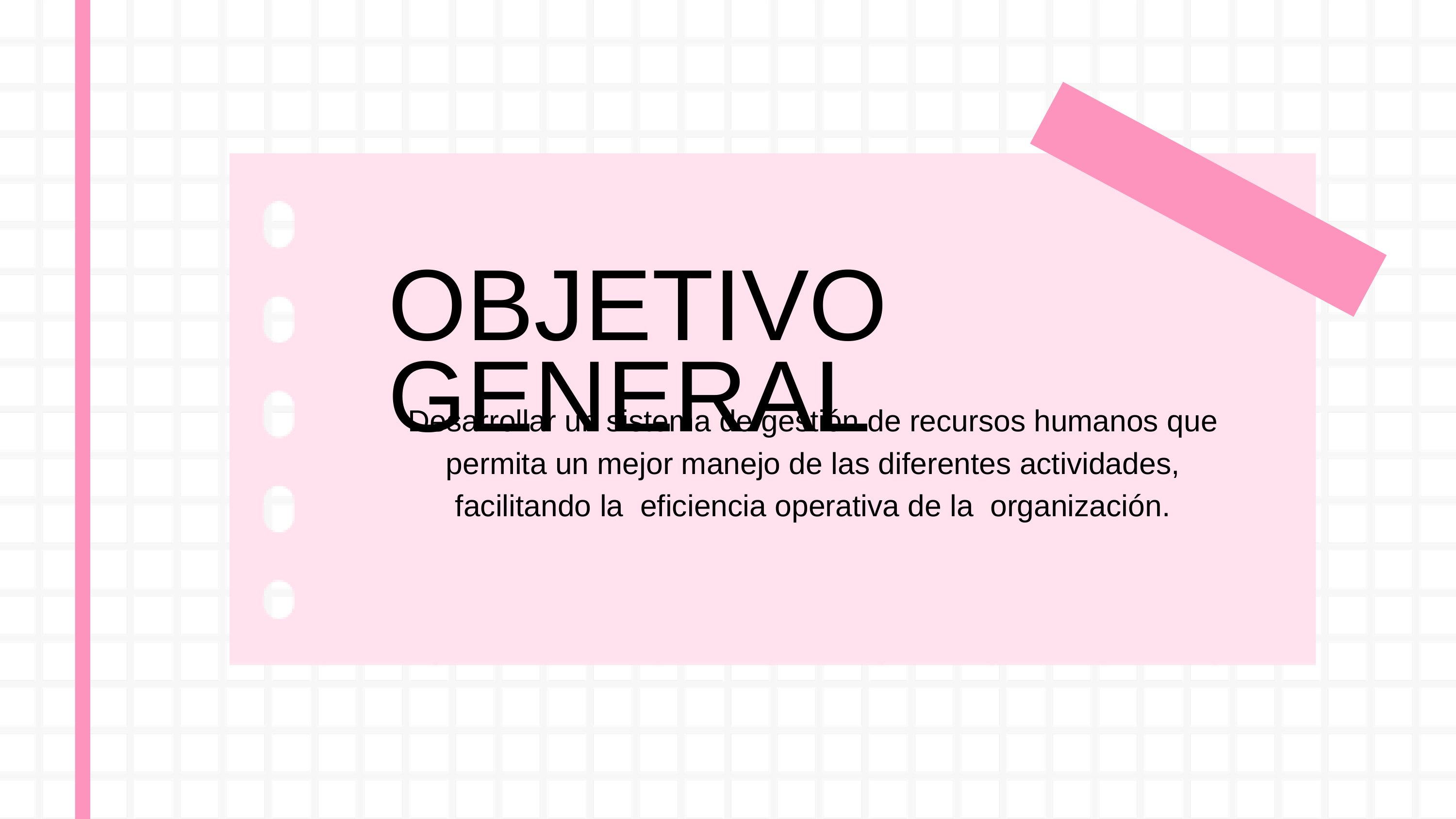

OBJETIVO GENERAL
Desarrollar un sistema de gestión de recursos humanos que permita un mejor manejo de las diferentes actividades, facilitando la  eficiencia operativa de la  organización.